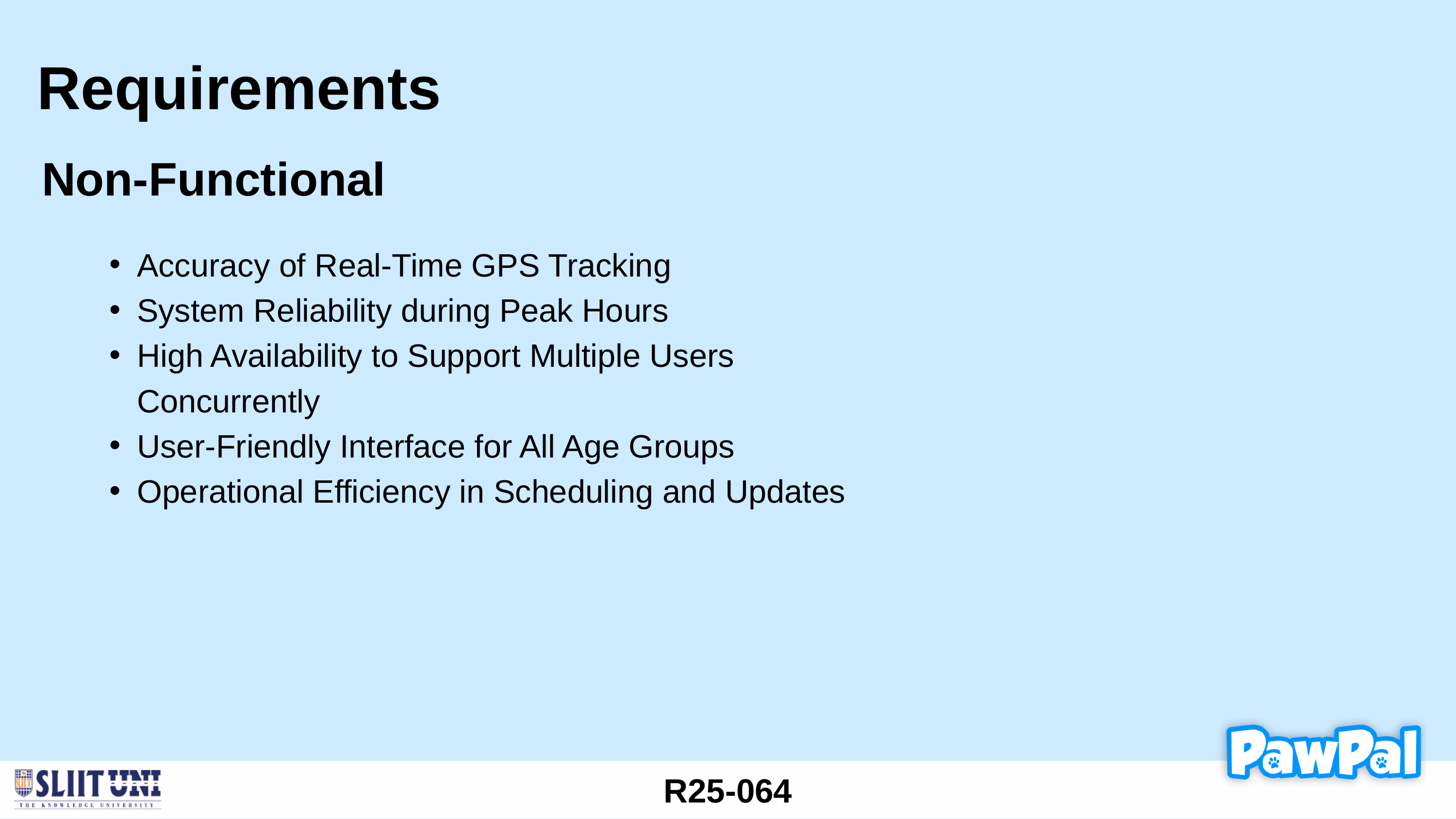

Requirements
Non-Functional
Accuracy of Real-Time GPS Tracking
System Reliability during Peak Hours
High Availability to Support Multiple Users Concurrently
User-Friendly Interface for All Age Groups
Operational Efficiency in Scheduling and Updates

R25-064